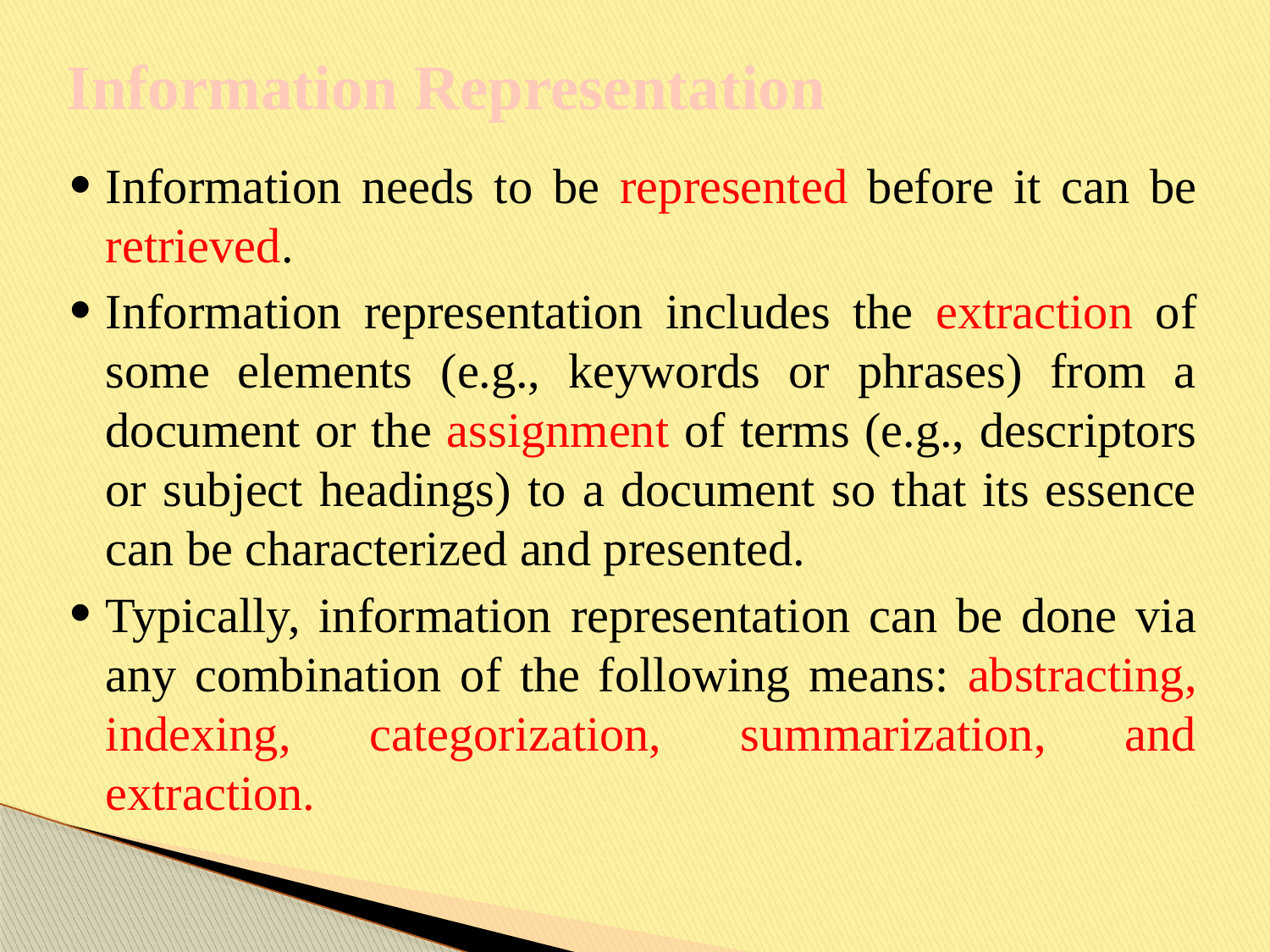

# Information Representation
Information needs to be represented before it can be retrieved.
Information representation includes the extraction of some elements (e.g., keywords or phrases) from a document or the assignment of terms (e.g., descriptors or subject headings) to a document so that its essence can be characterized and presented.
Typically, information representation can be done via any combination of the following means: abstracting, indexing, categorization, summarization, and extraction.